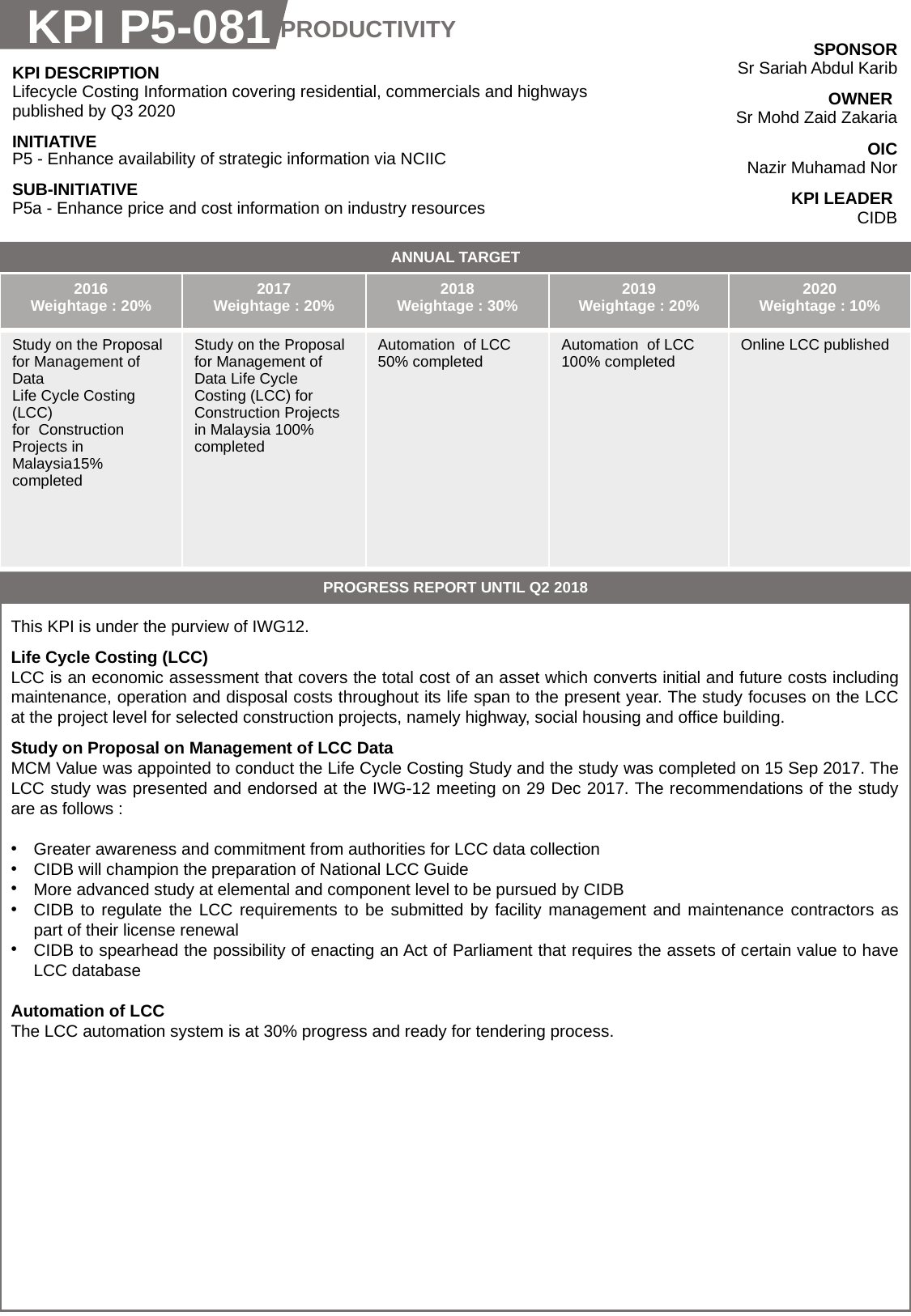

KPI P5-081
PRODUCTIVITY
| SPONSOR Sr Sariah Abdul Karib |
| --- |
| OWNER Sr Mohd Zaid Zakaria |
| OIC Nazir Muhamad Nor |
| KPI LEADER CIDB |
| KPI DESCRIPTION Lifecycle Costing Information covering residential, commercials and highways published by Q3 2020 |
| --- |
| INITIATIVE P5 - Enhance availability of strategic information via NCIIC |
| SUB-INITIATIVE P5a - Enhance price and cost information on industry resources |
ANNUAL TARGET
| 2016 Weightage : 20% | 2017 Weightage : 20% | 2018 Weightage : 30% | 2019 Weightage : 20% | 2020 Weightage : 10% |
| --- | --- | --- | --- | --- |
| Study on the Proposal for Management of Data Life Cycle Costing (LCC) for Construction Projects in Malaysia15% completed | Study on the Proposal for Management of Data Life Cycle Costing (LCC) for Construction Projects in Malaysia 100% completed | Automation of LCC 50% completed | Automation of LCC 100% completed | Online LCC published |
PROGRESS REPORT UNTIL Q2 2018

This KPI is under the purview of IWG12.

Life Cycle Costing (LCC)
LCC is an economic assessment that covers the total cost of an asset which converts initial and future costs including maintenance, operation and disposal costs throughout its life span to the present year. The study focuses on the LCC at the project level for selected construction projects, namely highway, social housing and office building.

Study on Proposal on Management of LCC Data
MCM Value was appointed to conduct the Life Cycle Costing Study and the study was completed on 15 Sep 2017. The LCC study was presented and endorsed at the IWG-12 meeting on 29 Dec 2017. The recommendations of the study are as follows :

Greater awareness and commitment from authorities for LCC data collection
CIDB will champion the preparation of National LCC Guide
More advanced study at elemental and component level to be pursued by CIDB
CIDB to regulate the LCC requirements to be submitted by facility management and maintenance contractors as part of their license renewal
CIDB to spearhead the possibility of enacting an Act of Parliament that requires the assets of certain value to have LCC database

Automation of LCC
The LCC automation system is at 30% progress and ready for tendering process.